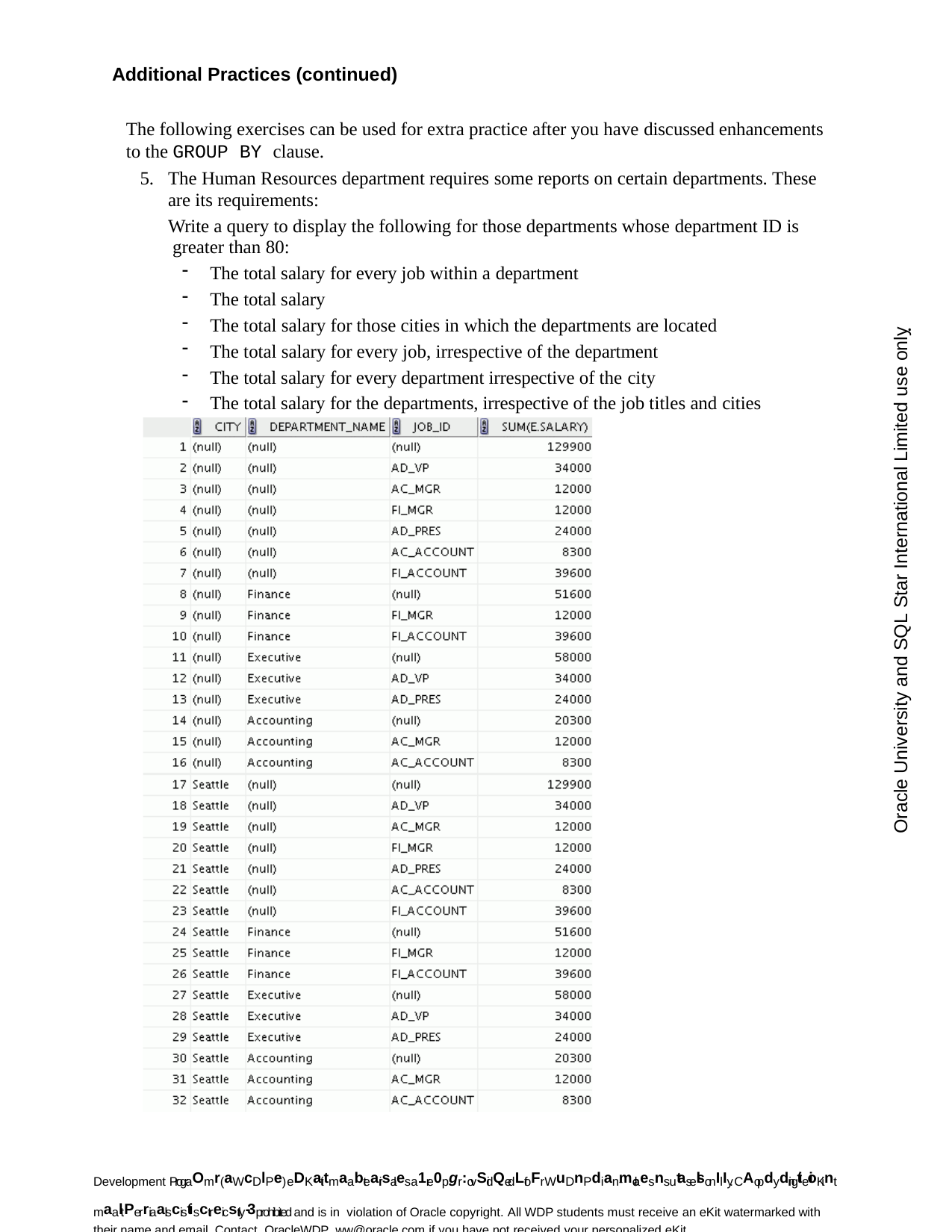

Additional Practices (continued)

The following exercises can be used for extra practice after you have discussed enhancements  to the GROUP BY clause.
The Human Resources department requires some reports on certain departments. These  are its requirements:
Write a query to display the following for those departments whose department ID is  greater than 80:
The total salary for every job within a department
The total salary
The total salary for those cities in which the departments are located
The total salary for every job, irrespective of the department
The total salary for every department irrespective of the city
The total salary for the departments, irrespective of the job titles and cities
Oracle University and SQL Star International Limited use onlyฺ

Development PrograOmr(aWcDlPe) eDKait tmaabtearisales a1re0pgr:ovSidQedLfoFr WuDnPdian-mclaesns utaselsonIlIy. CAopdydingiteioKint maal tPerriaalscistisctreicstly-3prohibited and is in  violation of Oracle copyright. All WDP students must receive an eKit watermarked with their name and email. Contact  OracleWDP_ww@oracle.com if you have not received your personalized eKit.